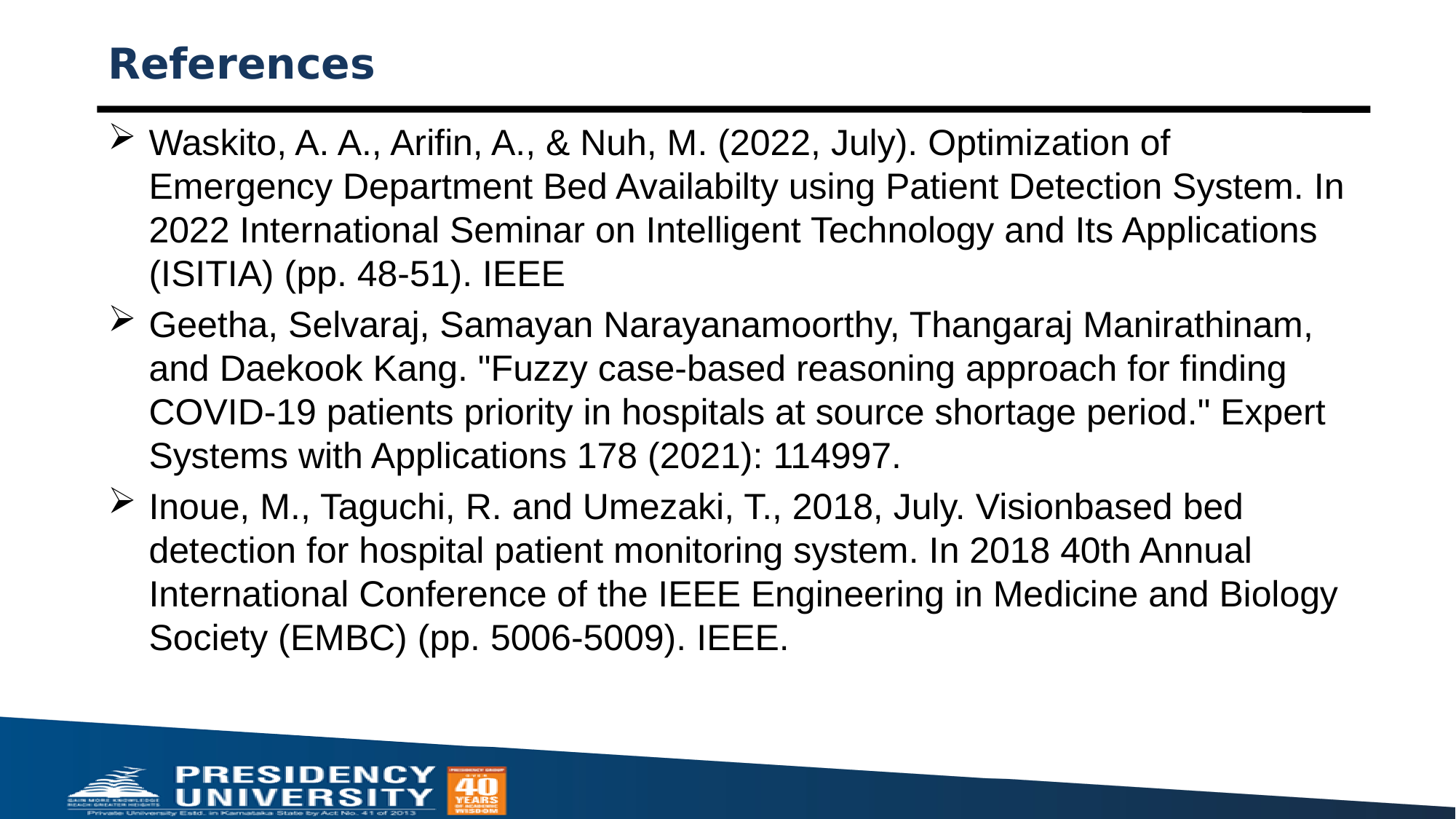

# References
Waskito, A. A., Arifin, A., & Nuh, M. (2022, July). Optimization of Emergency Department Bed Availabilty using Patient Detection System. In 2022 International Seminar on Intelligent Technology and Its Applications (ISITIA) (pp. 48-51). IEEE
Geetha, Selvaraj, Samayan Narayanamoorthy, Thangaraj Manirathinam, and Daekook Kang. "Fuzzy case-based reasoning approach for finding COVID-19 patients priority in hospitals at source shortage period." Expert Systems with Applications 178 (2021): 114997.
Inoue, M., Taguchi, R. and Umezaki, T., 2018, July. Visionbased bed detection for hospital patient monitoring system. In 2018 40th Annual International Conference of the IEEE Engineering in Medicine and Biology Society (EMBC) (pp. 5006-5009). IEEE.